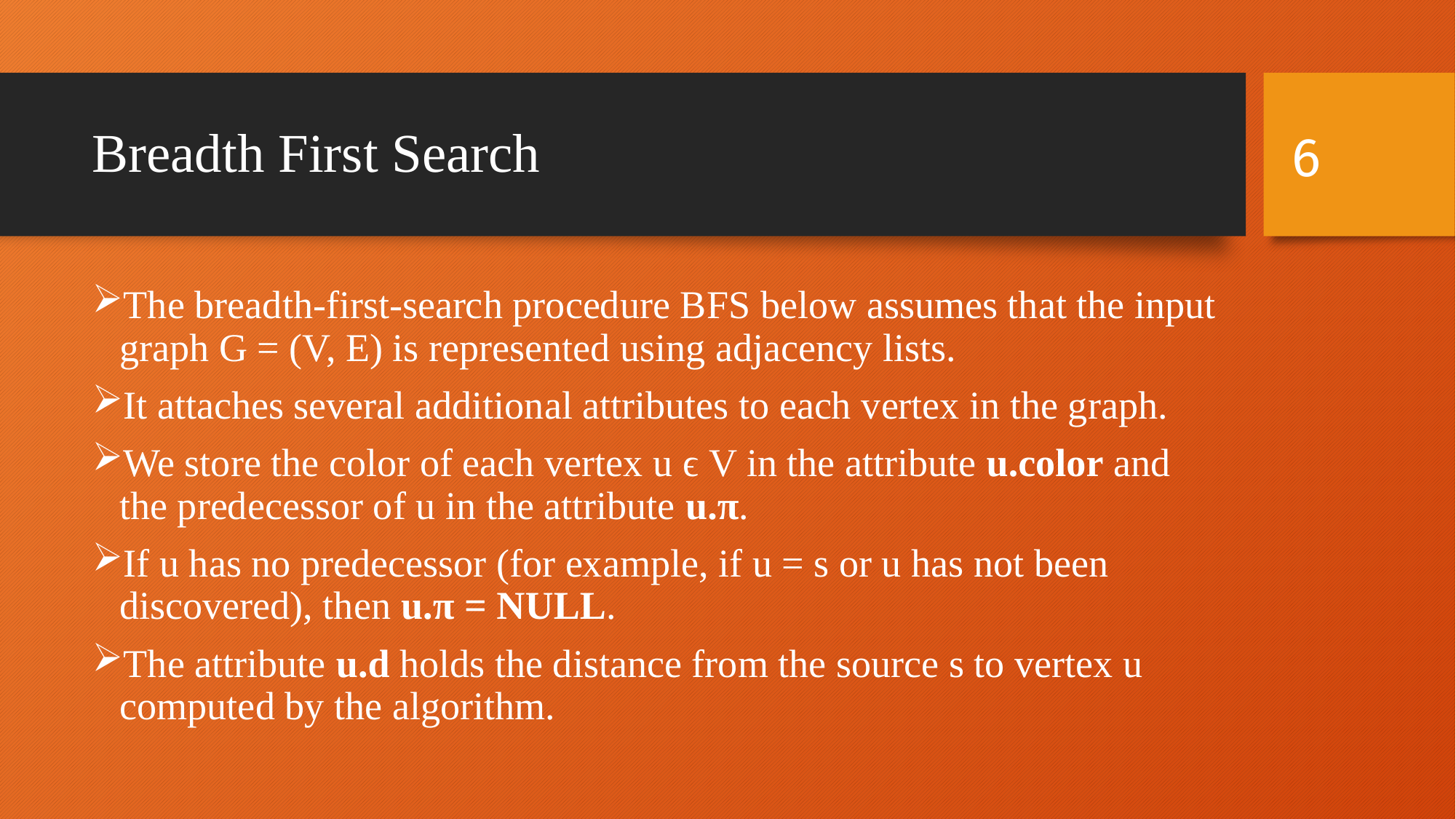

6
# Breadth First Search
The breadth-first-search procedure BFS below assumes that the input graph G = (V, E) is represented using adjacency lists.
It attaches several additional attributes to each vertex in the graph.
We store the color of each vertex u ϵ V in the attribute u.color and the predecessor of u in the attribute u.π.
If u has no predecessor (for example, if u = s or u has not been discovered), then u.π = NULL.
The attribute u.d holds the distance from the source s to vertex u computed by the algorithm.